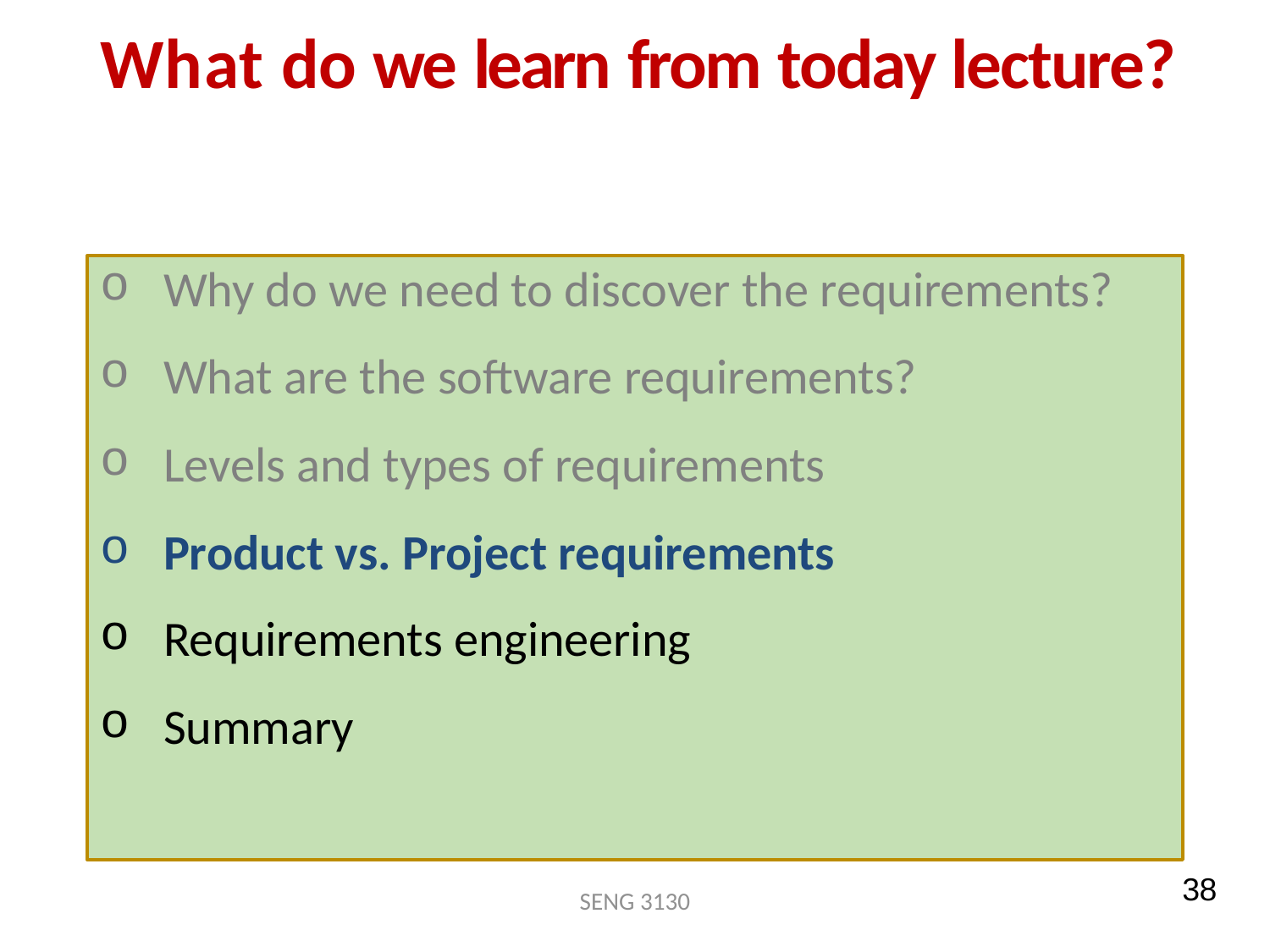

# What do we learn from today lecture?
Why do we need to discover the requirements?
What are the software requirements?
Levels and types of requirements
Product vs. Project requirements
Requirements engineering
Summary

38
SENG 3130